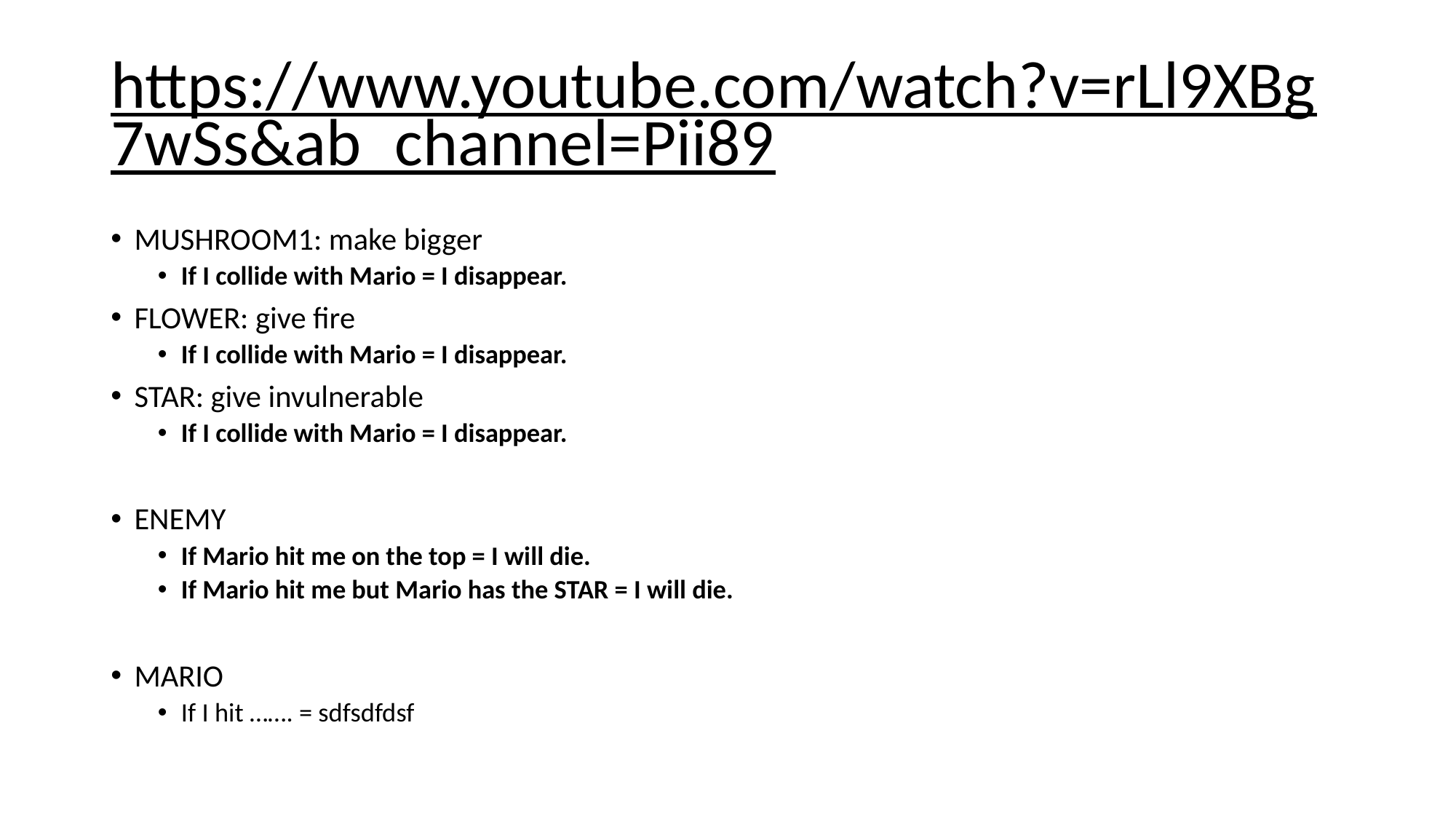

# https://www.youtube.com/watch?v=rLl9XBg7wSs&ab_channel=Pii89
MUSHROOM1: make bigger
If I collide with Mario = I disappear.
FLOWER: give fire
If I collide with Mario = I disappear.
STAR: give invulnerable
If I collide with Mario = I disappear.

ENEMY
If Mario hit me on the top = I will die.
If Mario hit me but Mario has the STAR = I will die.

MARIO
If I hit ……. = sdfsdfdsf